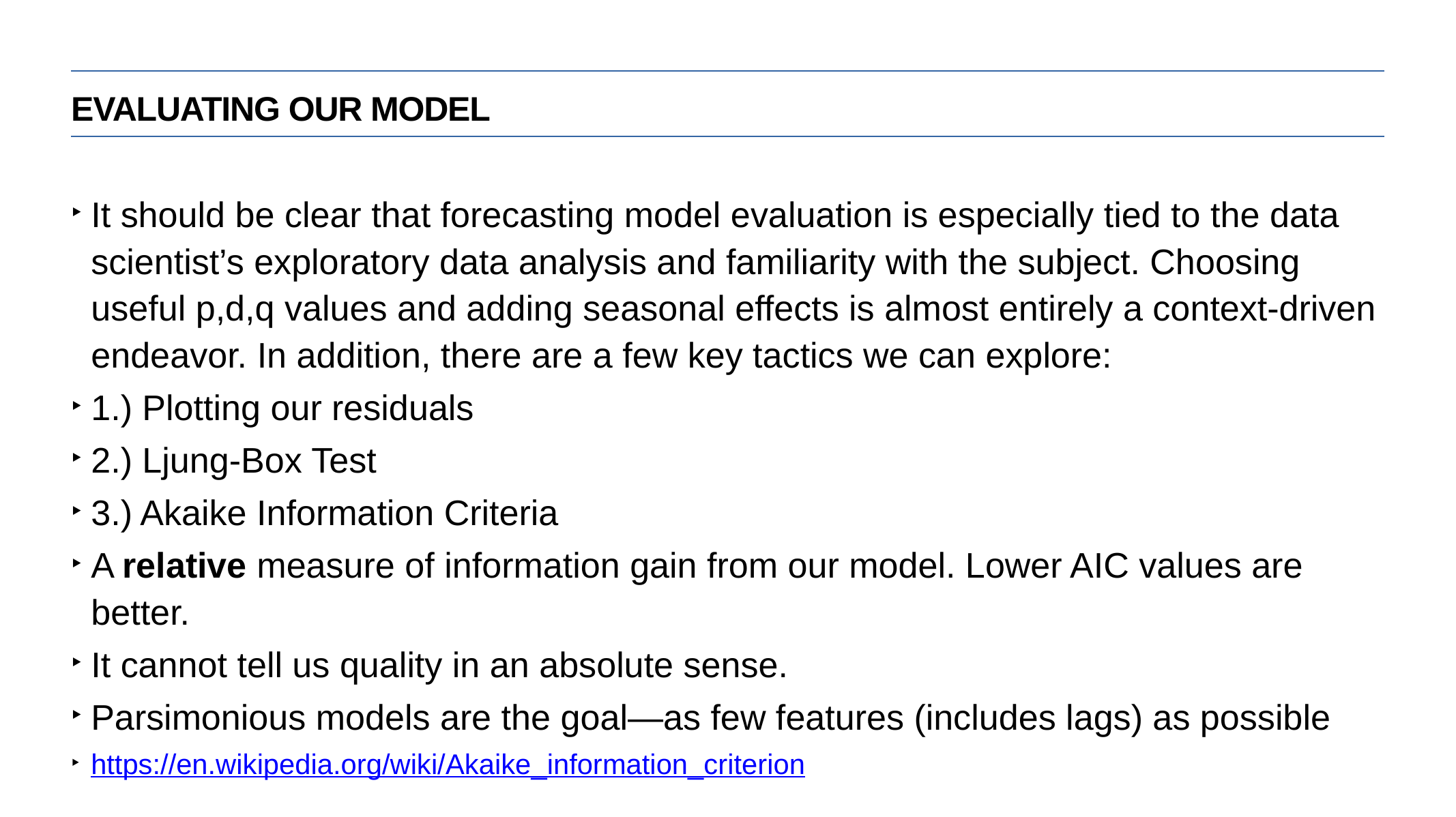

Evaluating our model

It should be clear that forecasting model evaluation is especially tied to the data scientist’s exploratory data analysis and familiarity with the subject. Choosing useful p,d,q values and adding seasonal effects is almost entirely a context-driven endeavor. In addition, there are a few key tactics we can explore:
1.) Plotting our residuals
2.) Ljung-Box Test
3.) Akaike Information Criteria
A relative measure of information gain from our model. Lower AIC values are better.
It cannot tell us quality in an absolute sense.
Parsimonious models are the goal—as few features (includes lags) as possible
https://en.wikipedia.org/wiki/Akaike_information_criterion